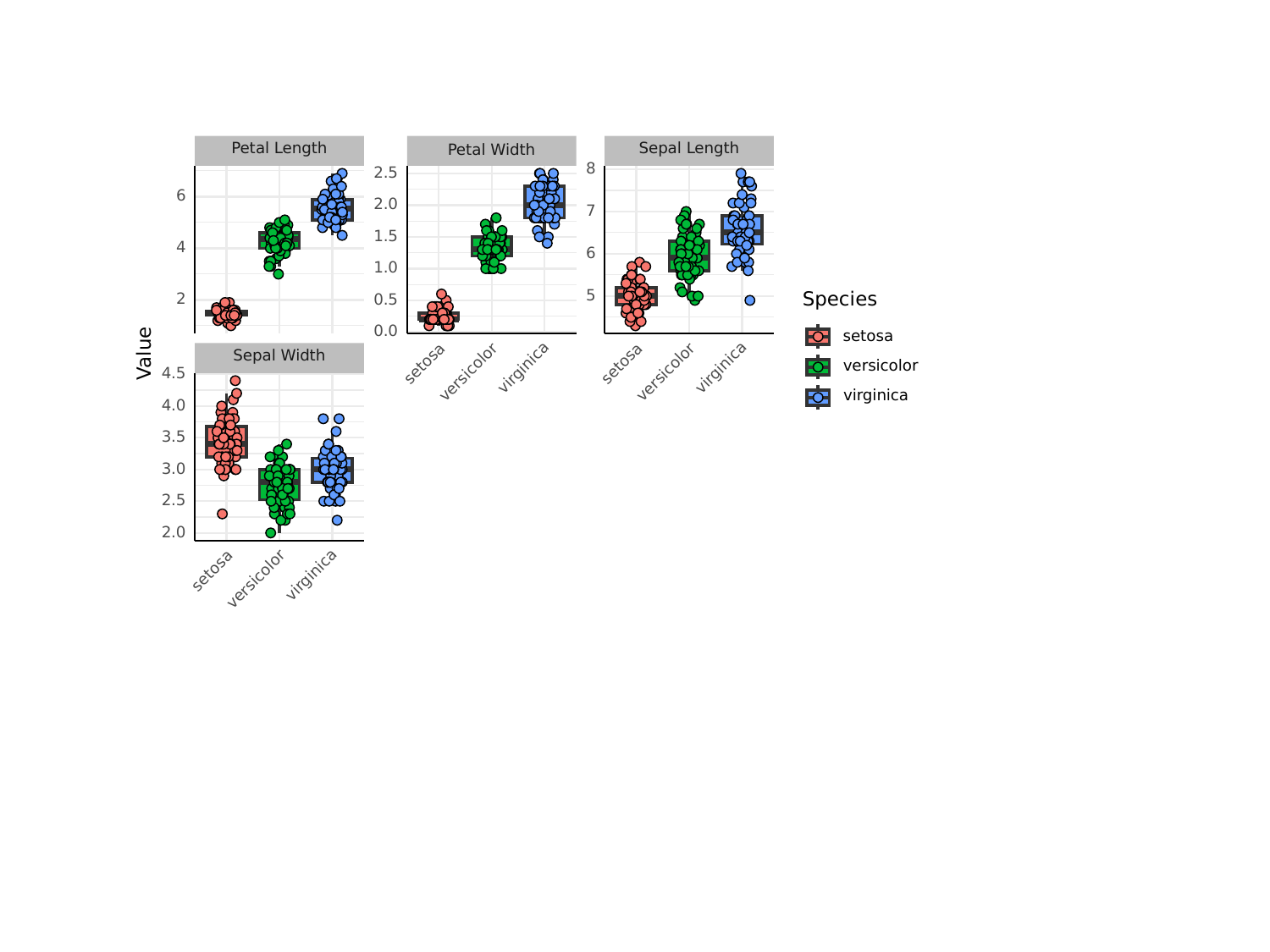

#

Petal Length
Sepal Length
Petal Width
8

2.5

6

2.0

7

1.5

4

6

1.0

5
Species

2
0.5

0.0

setosa

Value
Sepal Width

setosa
setosa

virginica
virginica
versicolor

versicolor
versicolor

4.5

virginica

4.0

3.5

3.0

2.5

2.0

setosa
virginica
versicolor